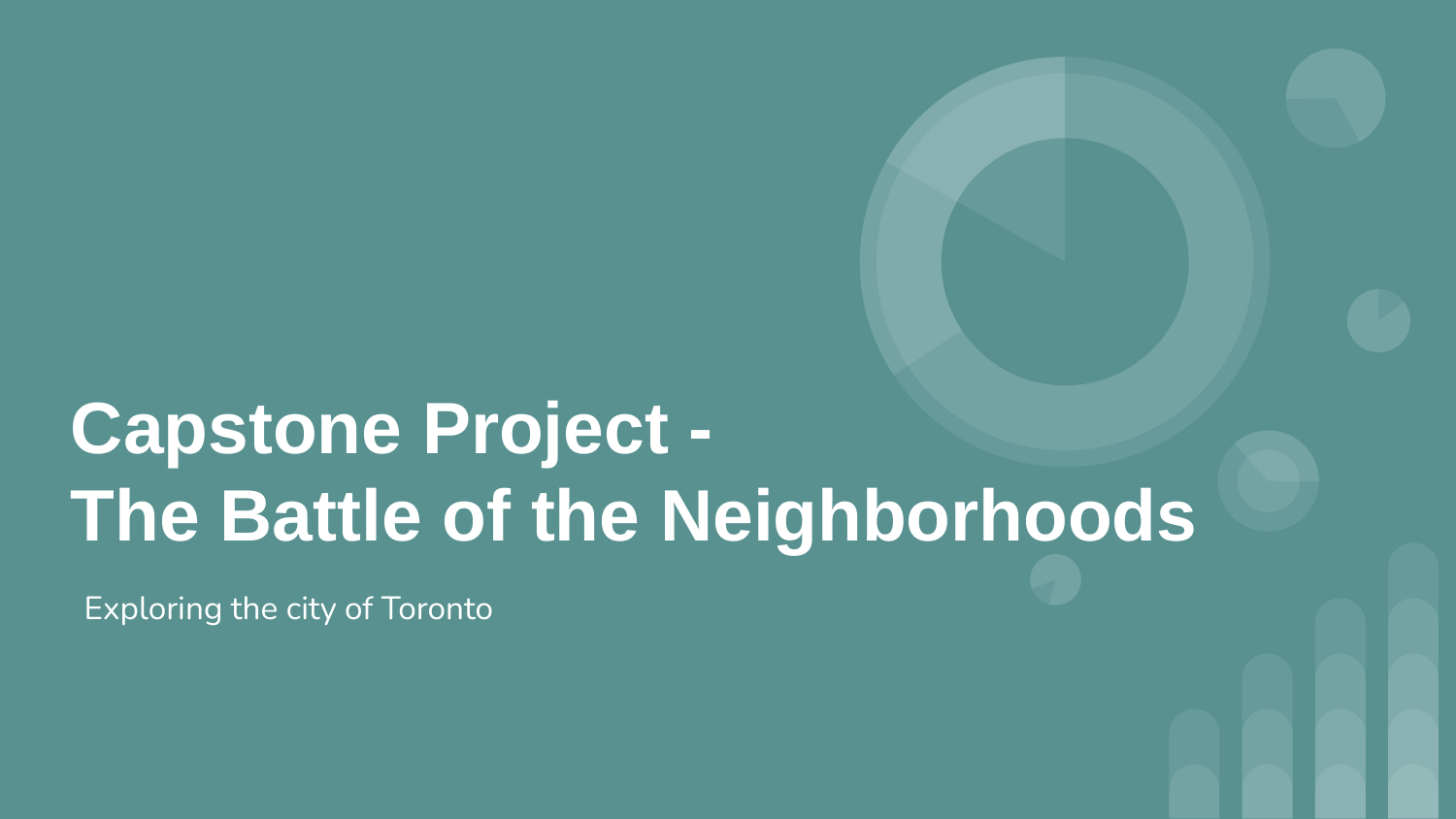

# Capstone Project -
The Battle of the Neighborhoods
Exploring the city of Toronto